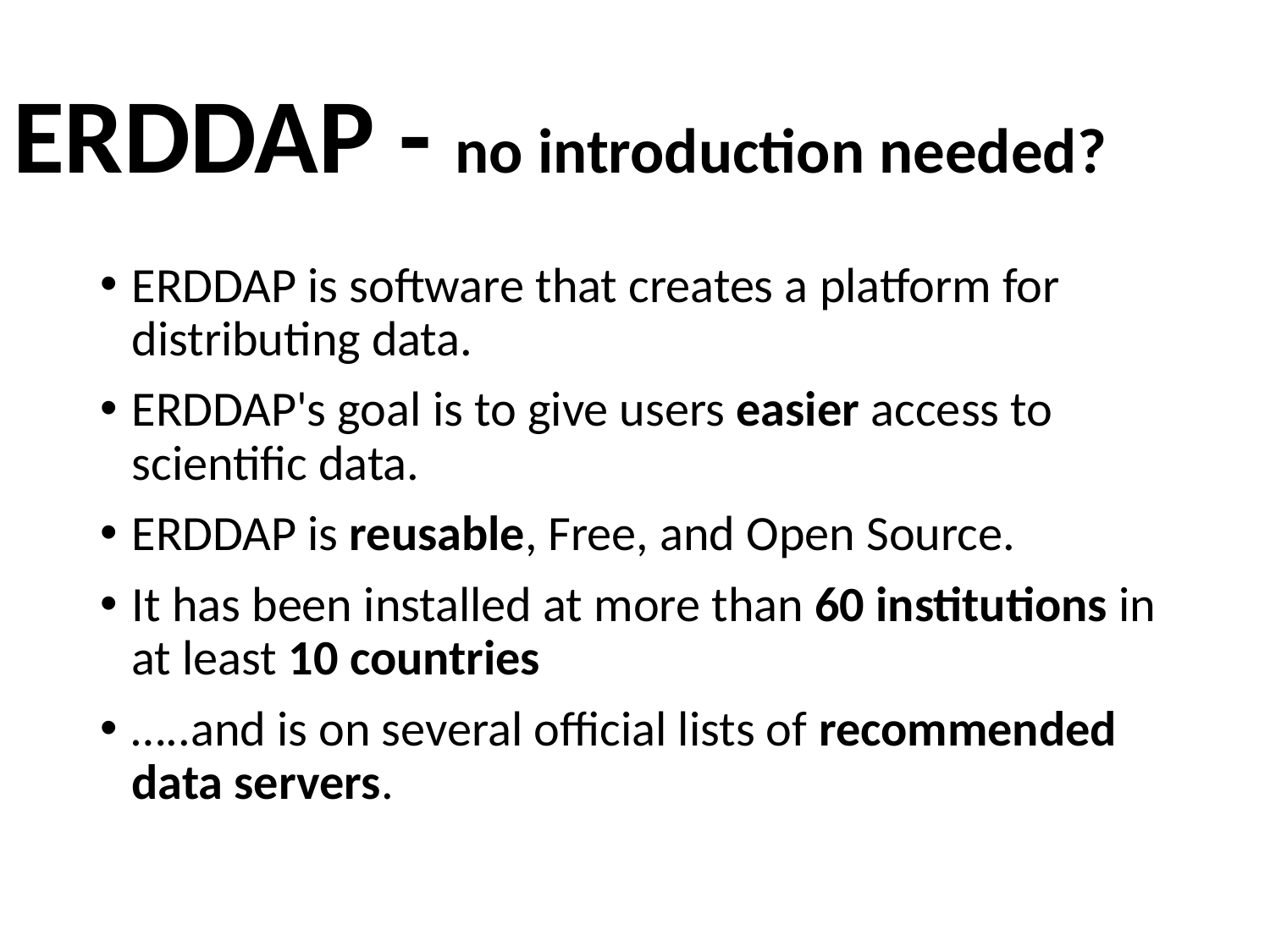

ERDDAP - no introduction needed?
ERDDAP is software that creates a platform for distributing data.
ERDDAP's goal is to give users easier access to scientific data.
ERDDAP is reusable, Free, and Open Source.
It has been installed at more than 60 institutions in at least 10 countries
…..and is on several official lists of recommended data servers.